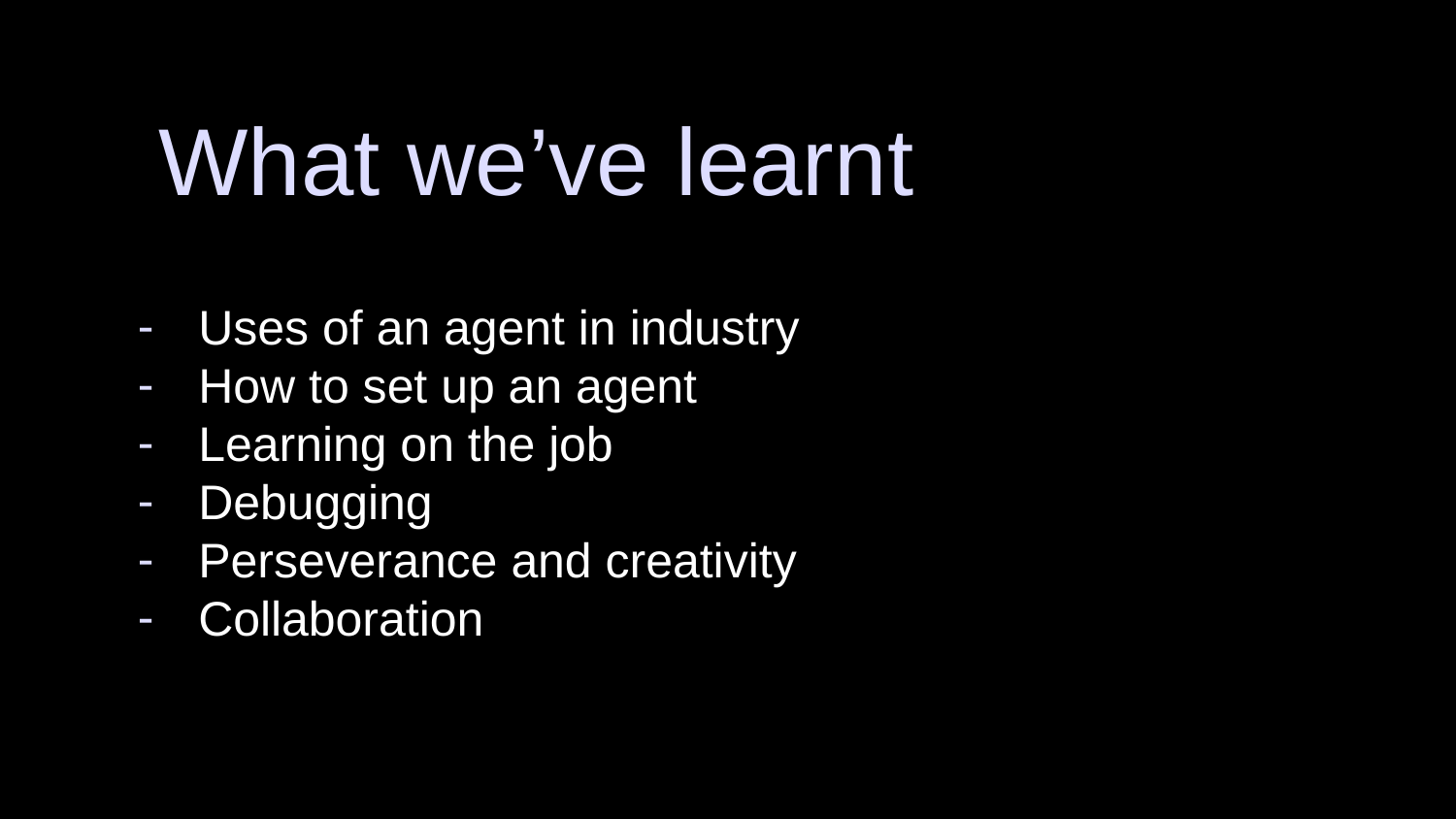

What we’ve learnt
# Uses of an agent in industry
How to set up an agent
Learning on the job
Debugging
Perseverance and creativity
Collaboration